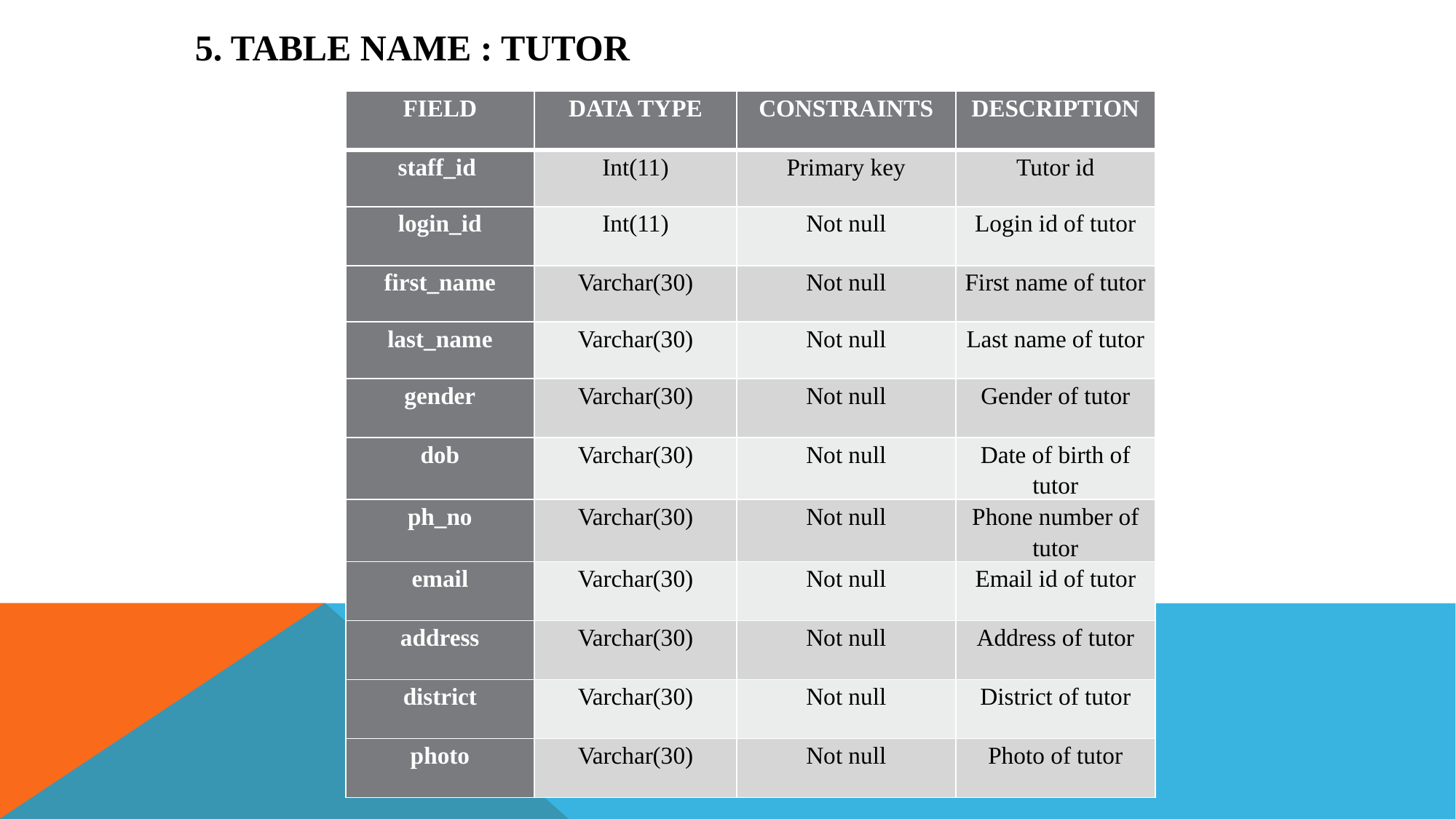

5. TABLE NAME : TUTOR

| FIELD | DATA TYPE | CONSTRAINTS | DESCRIPTION |
| --- | --- | --- | --- |
| staff\_id | Int(11) | Primary key | Tutor id |
| login\_id | Int(11) | Not null | Login id of tutor |
| first\_name | Varchar(30) | Not null | First name of tutor |
| last\_name | Varchar(30) | Not null | Last name of tutor |
| gender | Varchar(30) | Not null | Gender of tutor |
| dob | Varchar(30) | Not null | Date of birth of tutor |
| ph\_no | Varchar(30) | Not null | Phone number of tutor |
| email | Varchar(30) | Not null | Email id of tutor |
| address | Varchar(30) | Not null | Address of tutor |
| district | Varchar(30) | Not null | District of tutor |
| photo | Varchar(30) | Not null | Photo of tutor |